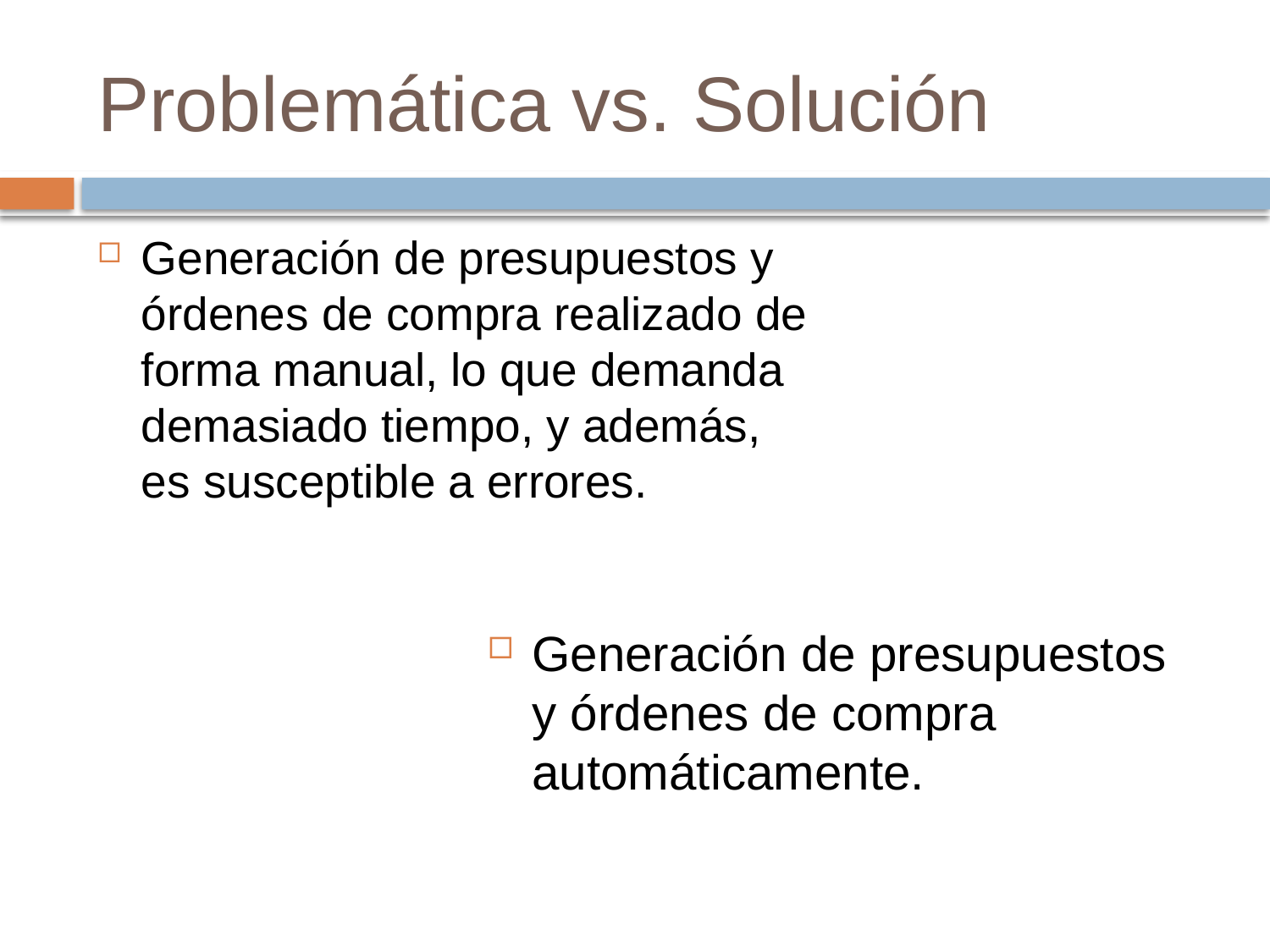

# Problemática vs. Solución
Generación de presupuestos y órdenes de compra realizado de forma manual, lo que demanda demasiado tiempo, y además, es susceptible a errores.

Generación de presupuestos y órdenes de compra automáticamente.